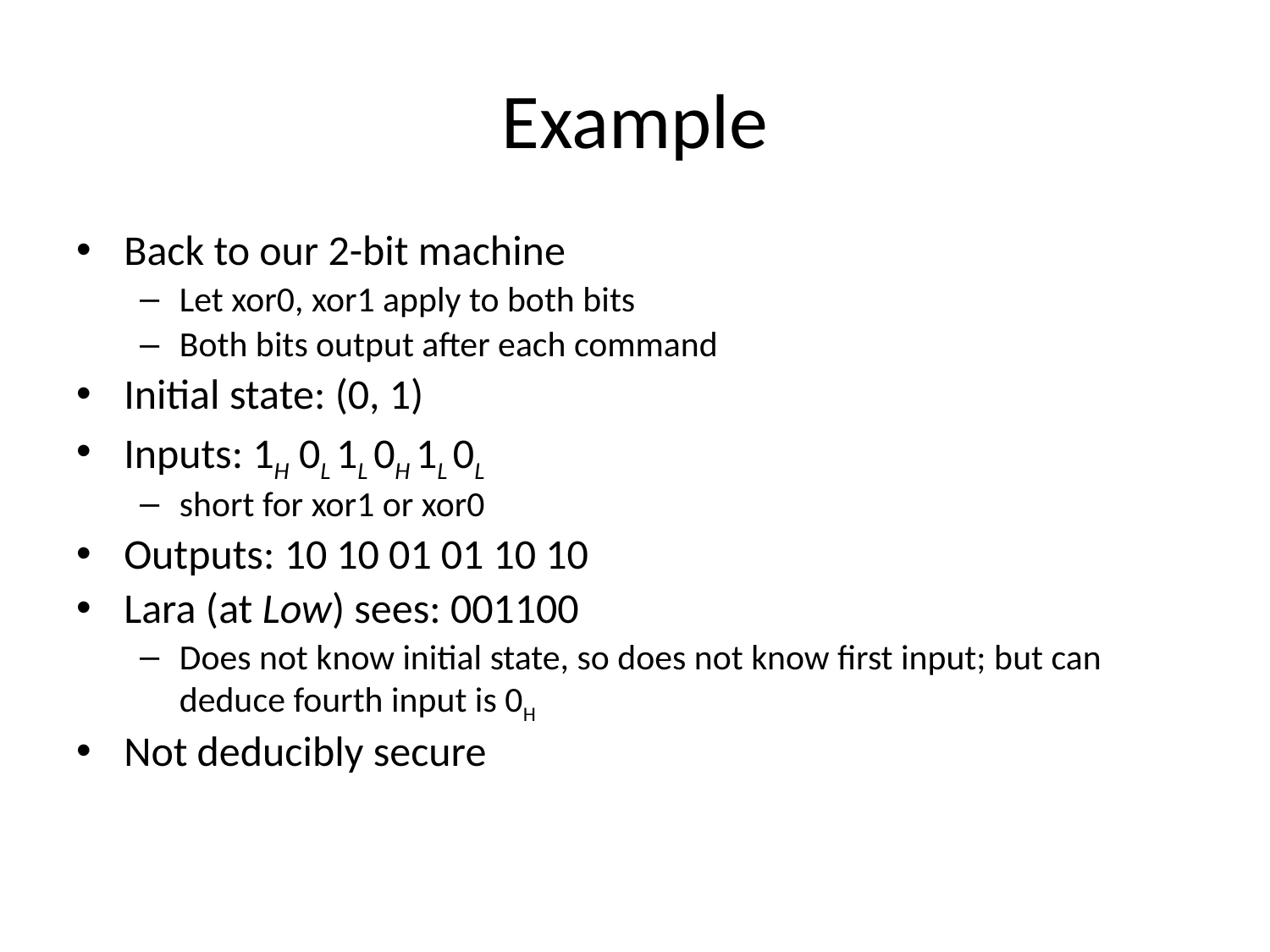

# Example
Back to our 2-bit machine
Let xor0, xor1 apply to both bits
Both bits output after each command
Initial state: (0, 1)
Inputs: 1H 0L 1L 0H 1L 0L
short for xor1 or xor0
Outputs: 10 10 01 01 10 10
Lara (at Low) sees: 001100
Does not know initial state, so does not know first input; but can deduce fourth input is 0H
Not deducibly secure